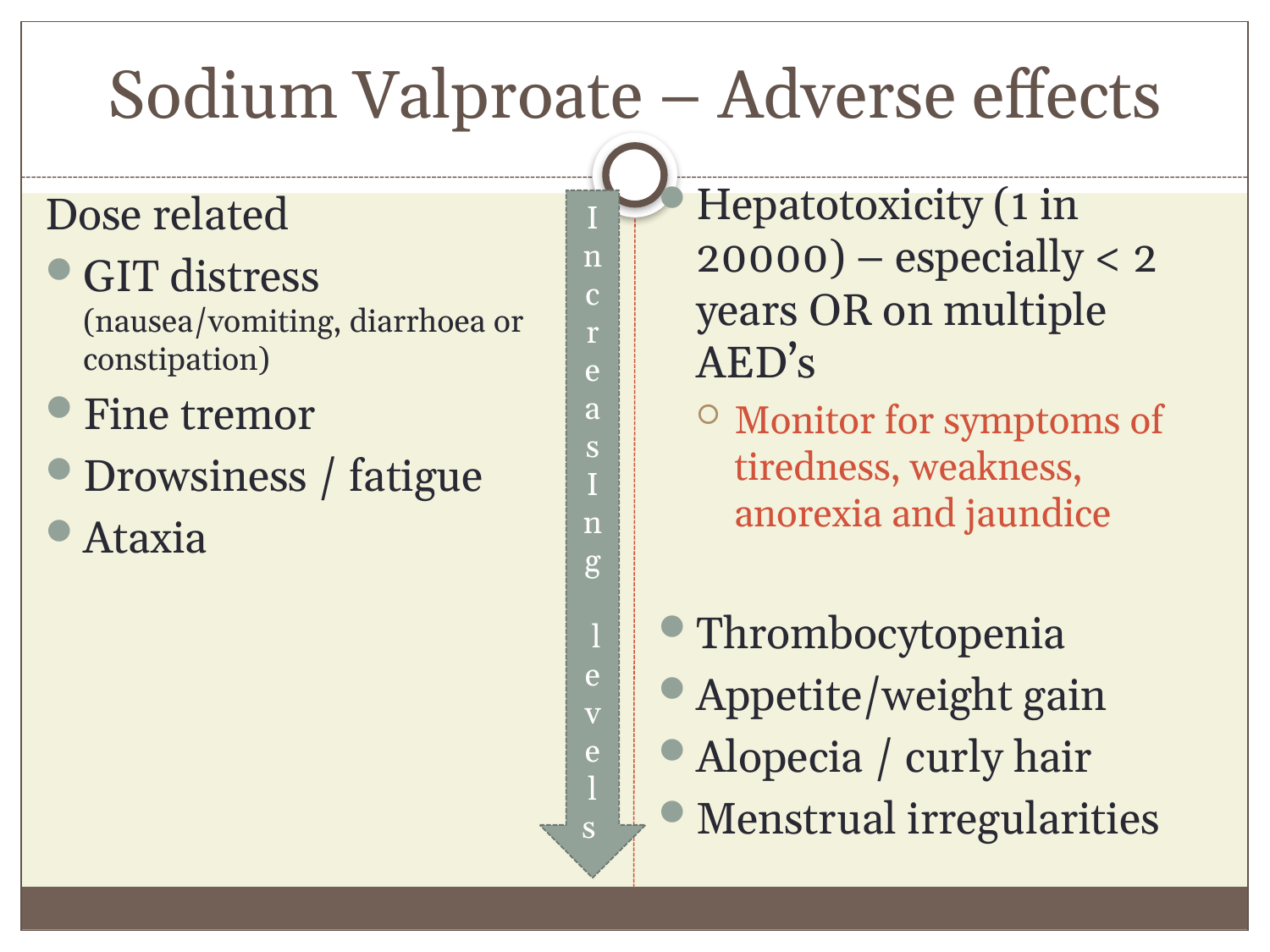

# Sodium Valproate – Adverse effects
Hepatotoxicity (1 in 20000) – especially < 2 years OR on multiple AED’s
Monitor for symptoms of tiredness, weakness, anorexia and jaundice

Thrombocytopenia
Appetite/weight gain
Alopecia / curly hair
Menstrual irregularities

Dose related
GIT distress (nausea/vomiting, diarrhoea or constipation)
Fine tremor
Drowsiness / fatigue
Ataxia

Inc
reas
Ing

 l
eve
l
s